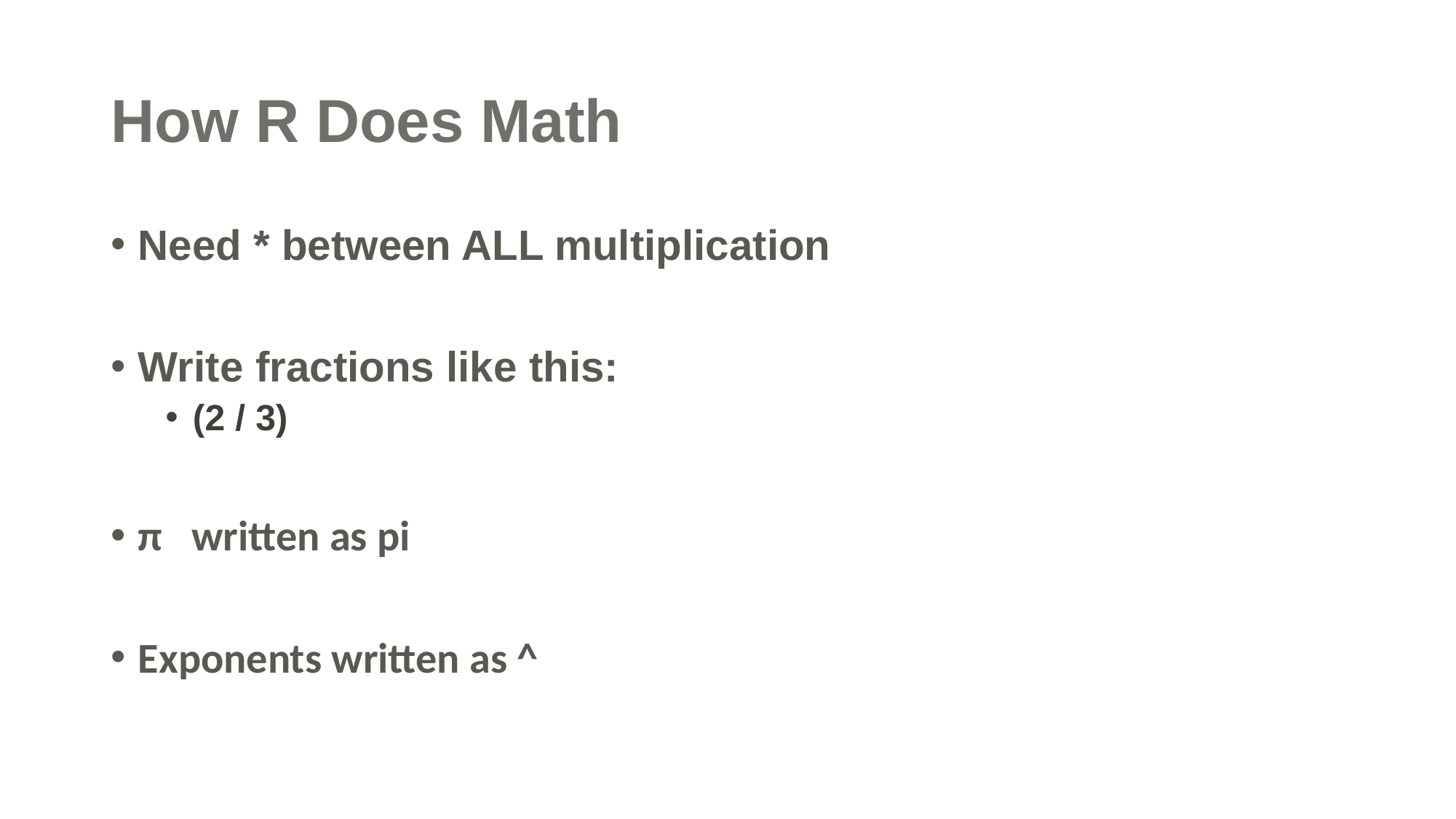

# How R Does Math
Need * between ALL multiplication

Write fractions like this:
(2 / 3)

π   written as pi

Exponents written as ^